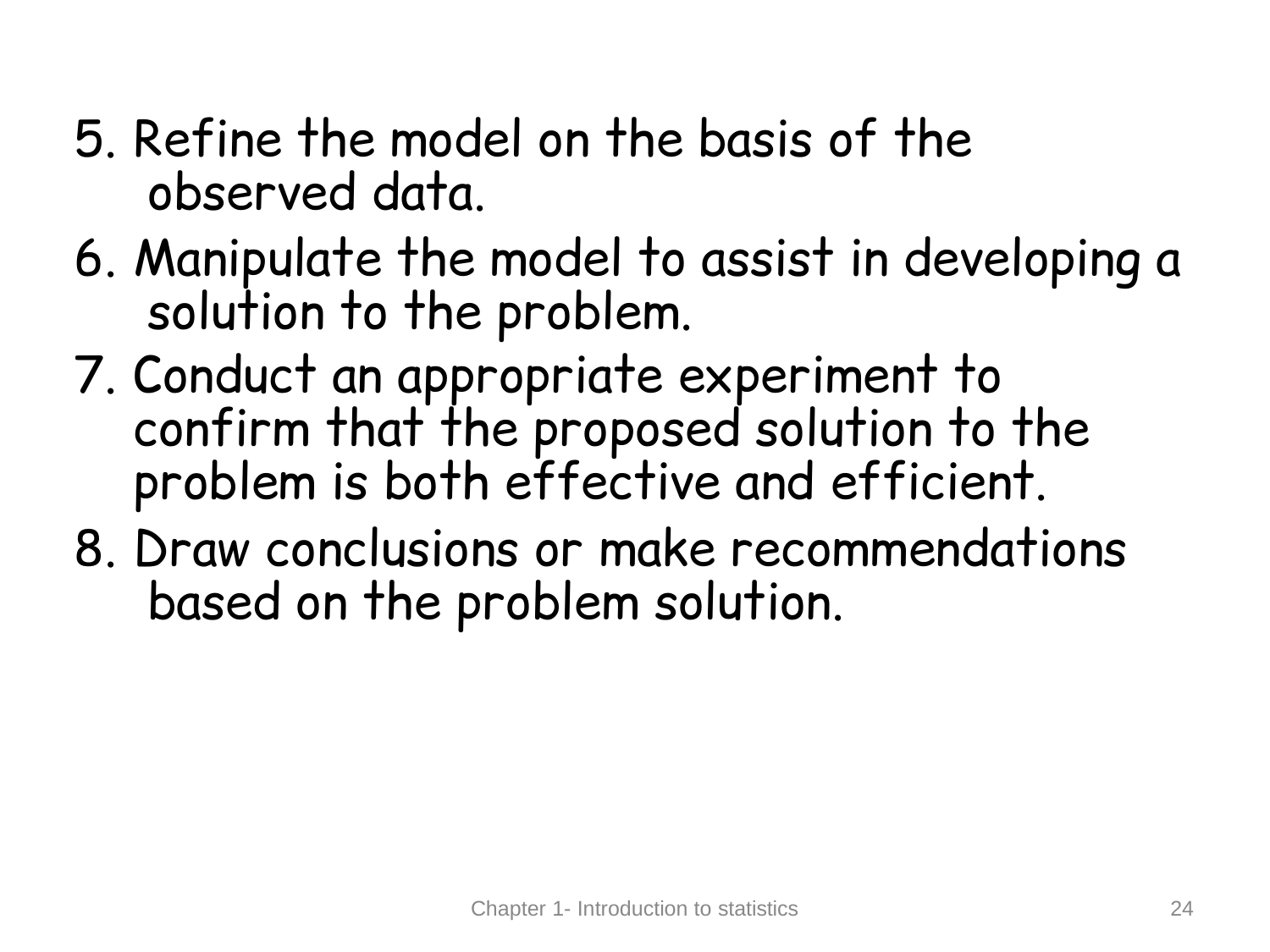

Refine the model on the basis of the  observed data.
Manipulate the model to assist in developing a  solution to the problem.
Conduct an appropriate experiment to  confirm that the proposed solution to the  problem is both effective and efficient.
Draw conclusions or make recommendations  based on the problem solution.
24
Chapter 1- Introduction to statistics